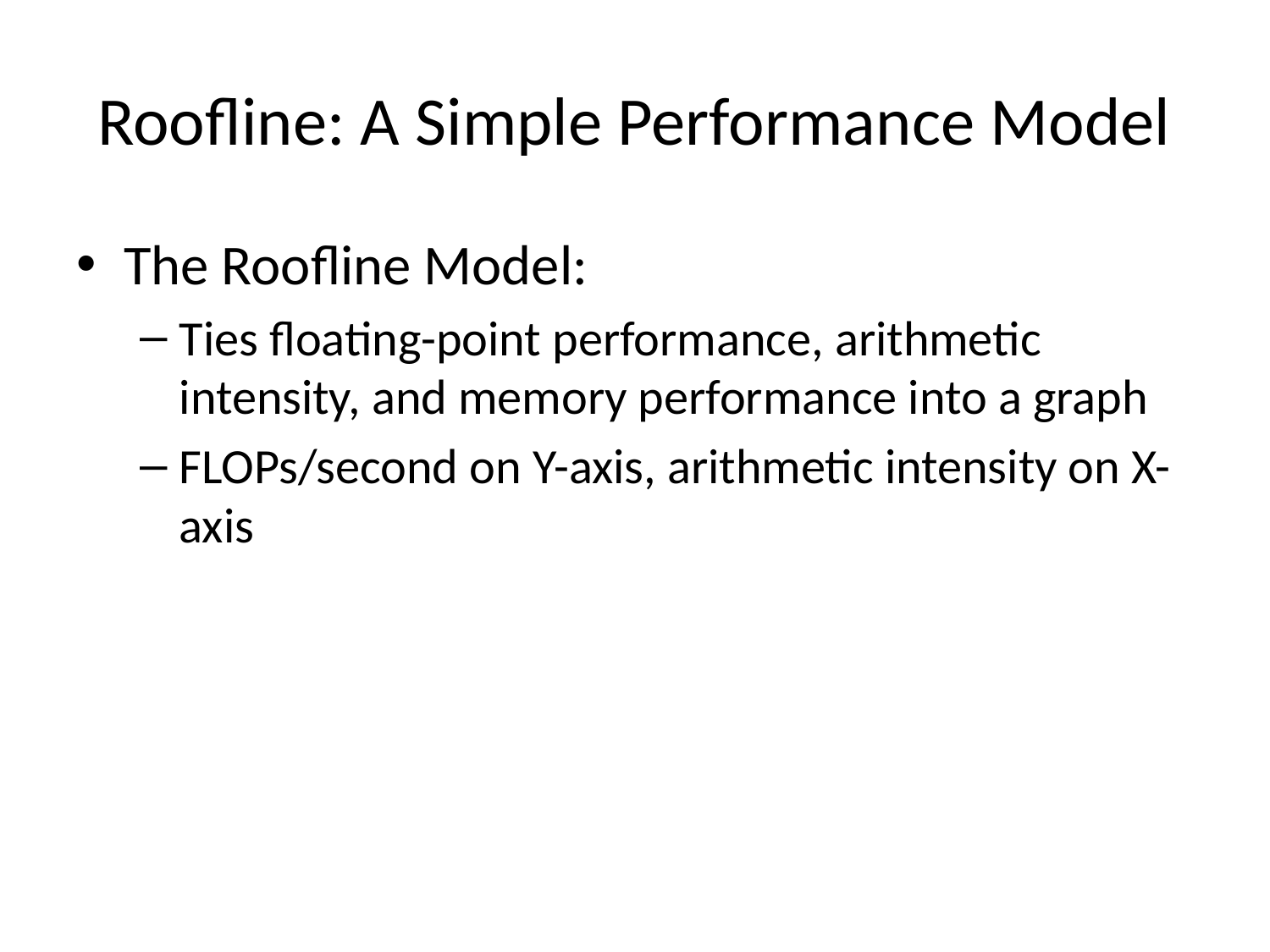

# Roofline: A Simple Performance Model
The Roofline Model:
Ties floating-point performance, arithmetic intensity, and memory performance into a graph
FLOPs/second on Y-axis, arithmetic intensity on X-axis